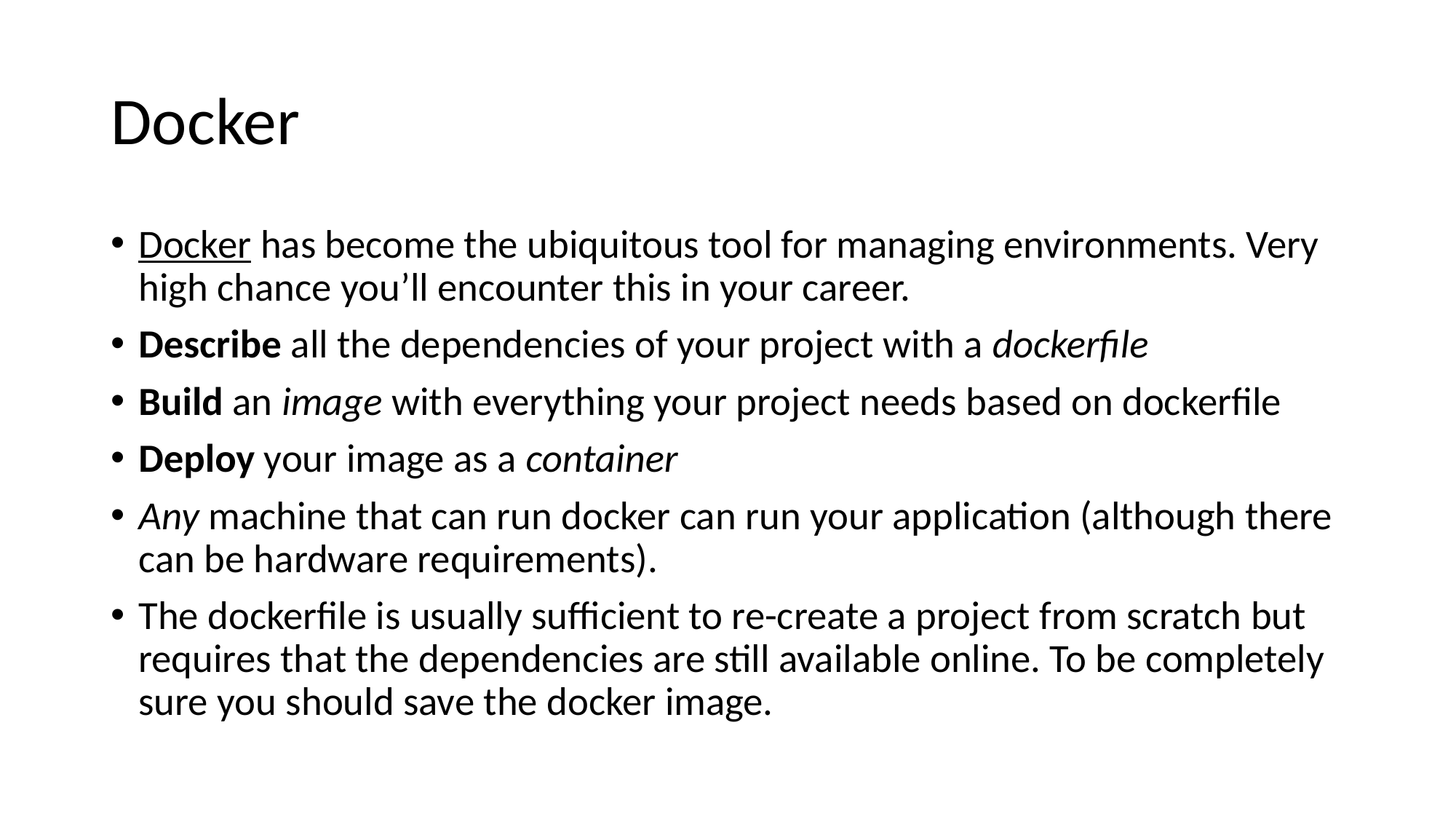

# Docker
Docker has become the ubiquitous tool for managing environments. Very high chance you’ll encounter this in your career.
Describe all the dependencies of your project with a dockerfile
Build an image with everything your project needs based on dockerfile
Deploy your image as a container
Any machine that can run docker can run your application (although there can be hardware requirements).
The dockerfile is usually sufficient to re-create a project from scratch but requires that the dependencies are still available online. To be completely sure you should save the docker image.